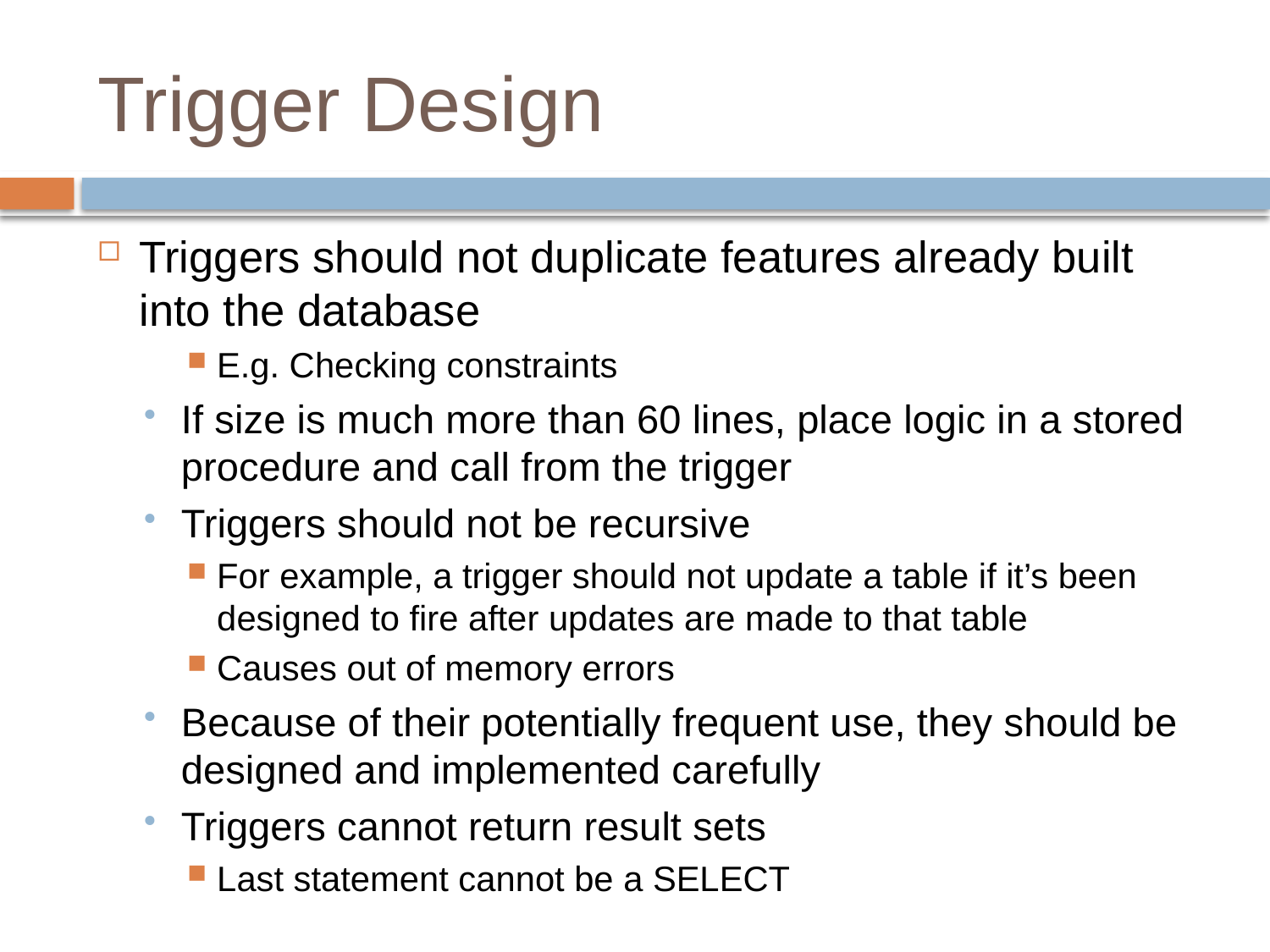

# Trigger Design
Triggers should not duplicate features already built into the database
E.g. Checking constraints
If size is much more than 60 lines, place logic in a stored procedure and call from the trigger
Triggers should not be recursive
For example, a trigger should not update a table if it’s been designed to fire after updates are made to that table
Causes out of memory errors
Because of their potentially frequent use, they should be designed and implemented carefully
Triggers cannot return result sets
Last statement cannot be a SELECT